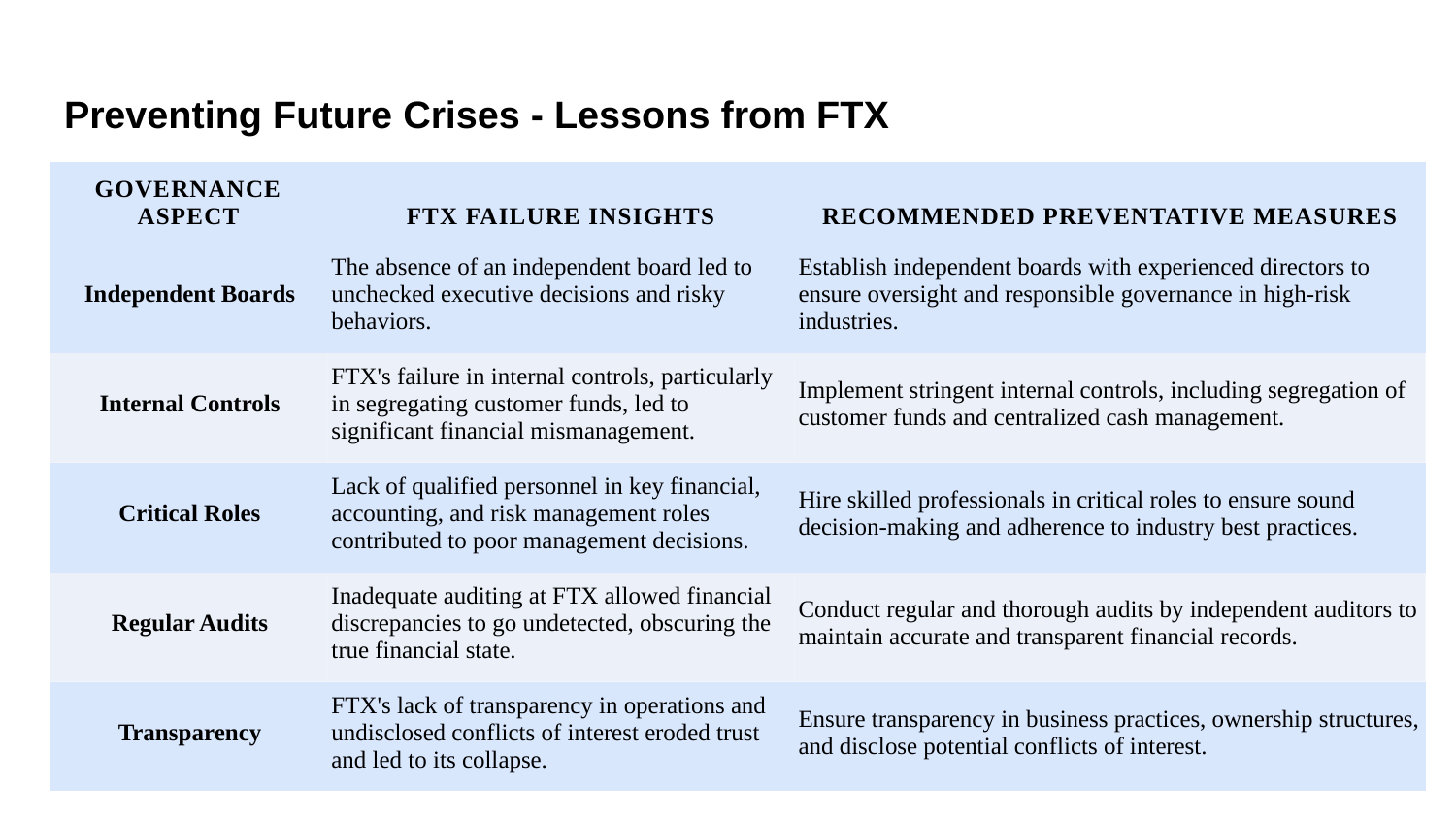

Preventing Future Crises - Lessons from FTX
| Governance Aspect | FTX Failure Insights | Recommended Preventative Measures |
| --- | --- | --- |
| Independent Boards | The absence of an independent board led to unchecked executive decisions and risky behaviors. | Establish independent boards with experienced directors to ensure oversight and responsible governance in high-risk industries. |
| Internal Controls | FTX's failure in internal controls, particularly in segregating customer funds, led to significant financial mismanagement. | Implement stringent internal controls, including segregation of customer funds and centralized cash management. |
| Critical Roles | Lack of qualified personnel in key financial, accounting, and risk management roles contributed to poor management decisions. | Hire skilled professionals in critical roles to ensure sound decision-making and adherence to industry best practices. |
| Regular Audits | Inadequate auditing at FTX allowed financial discrepancies to go undetected, obscuring the true financial state. | Conduct regular and thorough audits by independent auditors to maintain accurate and transparent financial records. |
| Transparency | FTX's lack of transparency in operations and undisclosed conflicts of interest eroded trust and led to its collapse. | Ensure transparency in business practices, ownership structures, and disclose potential conflicts of interest. |